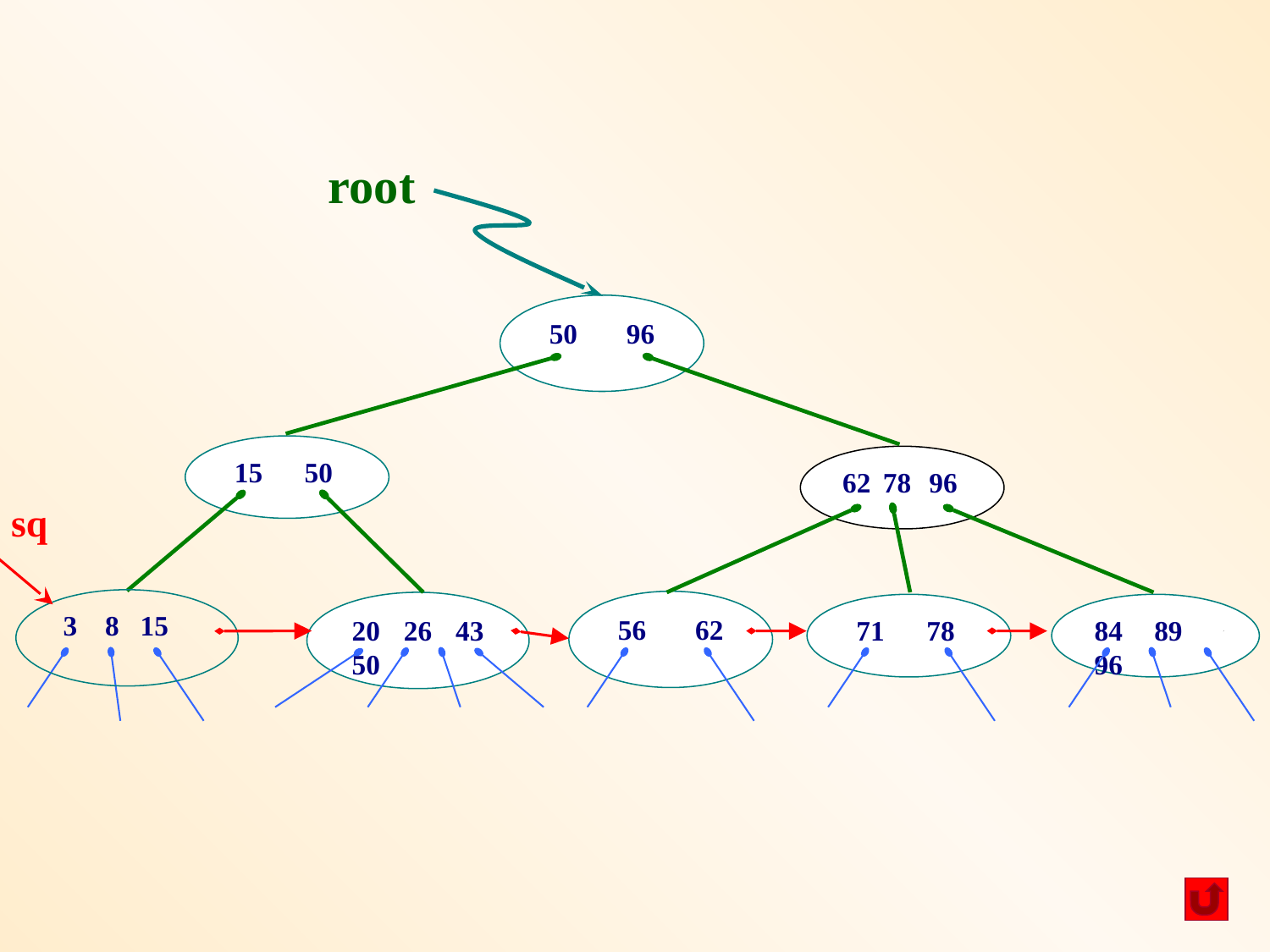

root

 50       96

 15      50
62   78    96
sq

 56       62
20 26 43 50
 71      78
84   89    96
 3    8   15